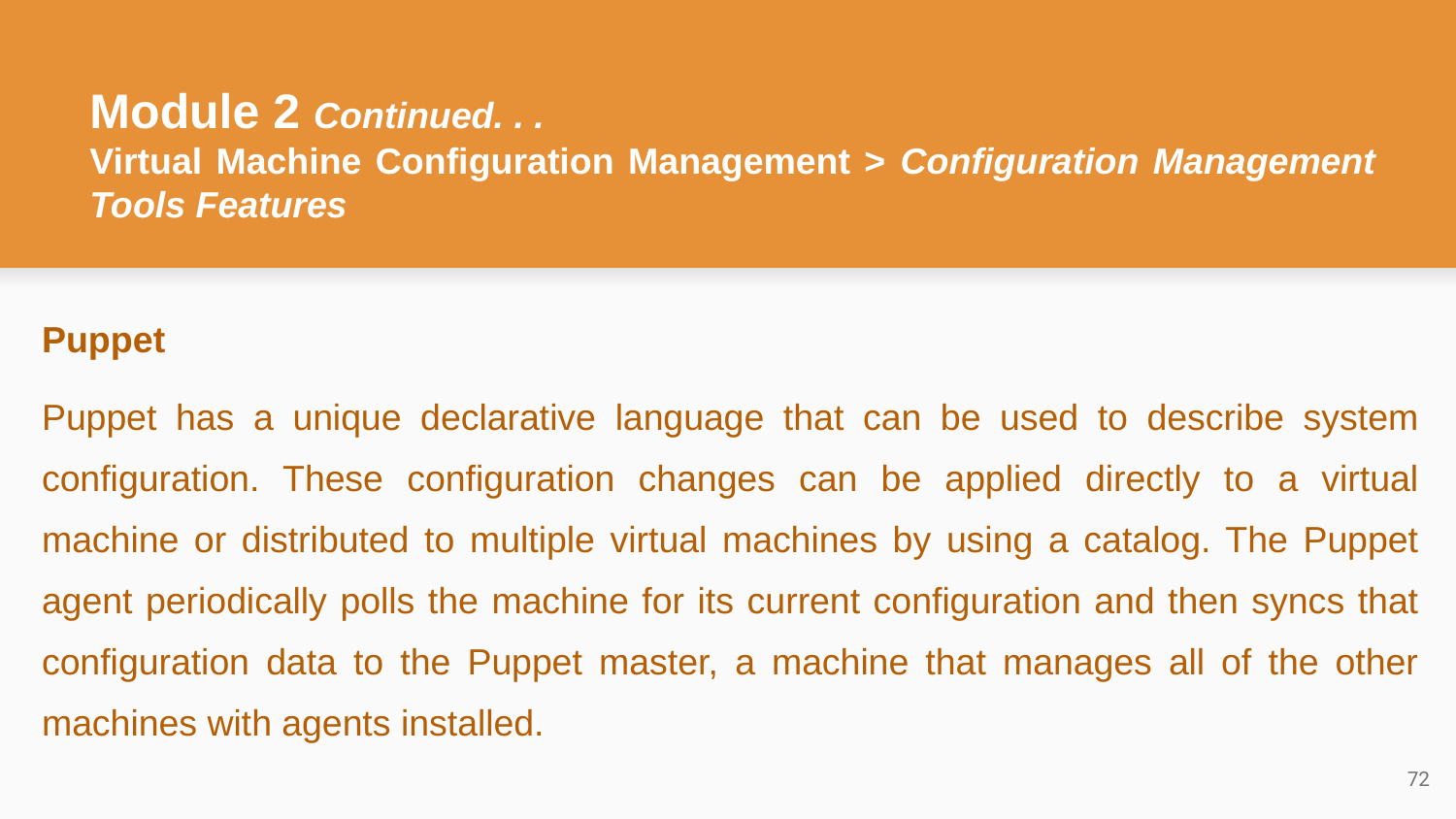

# Module 2 Continued. . .
Virtual Machine Configuration Management > Configuration Management Tools Features
Puppet
Puppet has a unique declarative language that can be used to describe system configuration. These configuration changes can be applied directly to a virtual machine or distributed to multiple virtual machines by using a catalog. The Puppet agent periodically polls the machine for its current configuration and then syncs that configuration data to the Puppet master, a machine that manages all of the other machines with agents installed.

72